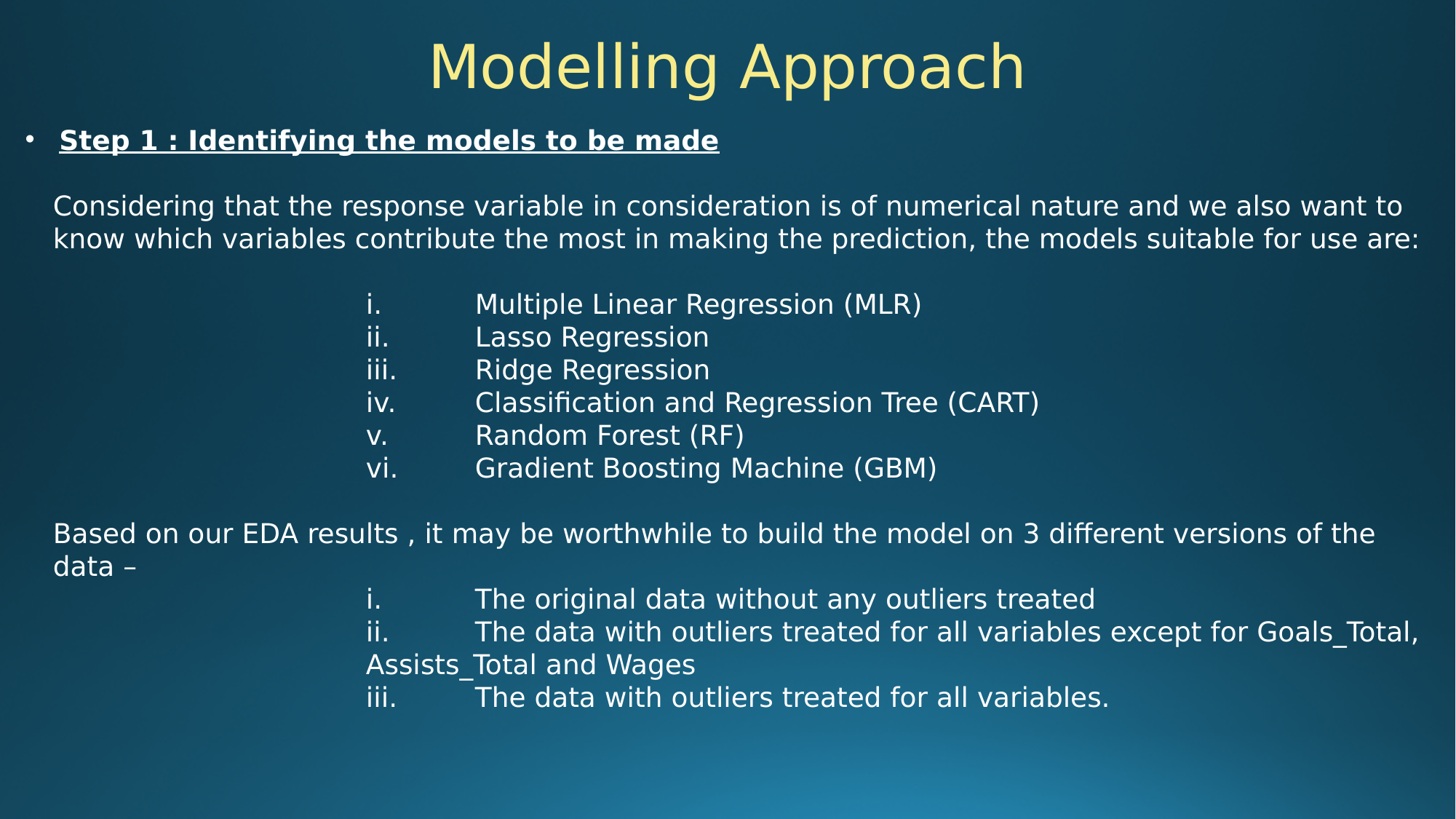

Modelling Approach
Step 1 : Identifying the models to be made

Considering that the response variable in consideration is of numerical nature and we also want to know which variables contribute the most in making the prediction, the models suitable for use are:

i.	Multiple Linear Regression (MLR)
ii.	Lasso Regression
iii.	Ridge Regression
iv.	Classification and Regression Tree (CART)
v.	Random Forest (RF)
vi.	Gradient Boosting Machine (GBM)

Based on our EDA results , it may be worthwhile to build the model on 3 different versions of the data –
i.	The original data without any outliers treated
ii.	The data with outliers treated for all variables except for Goals_Total, Assists_Total and Wages
iii.	The data with outliers treated for all variables.